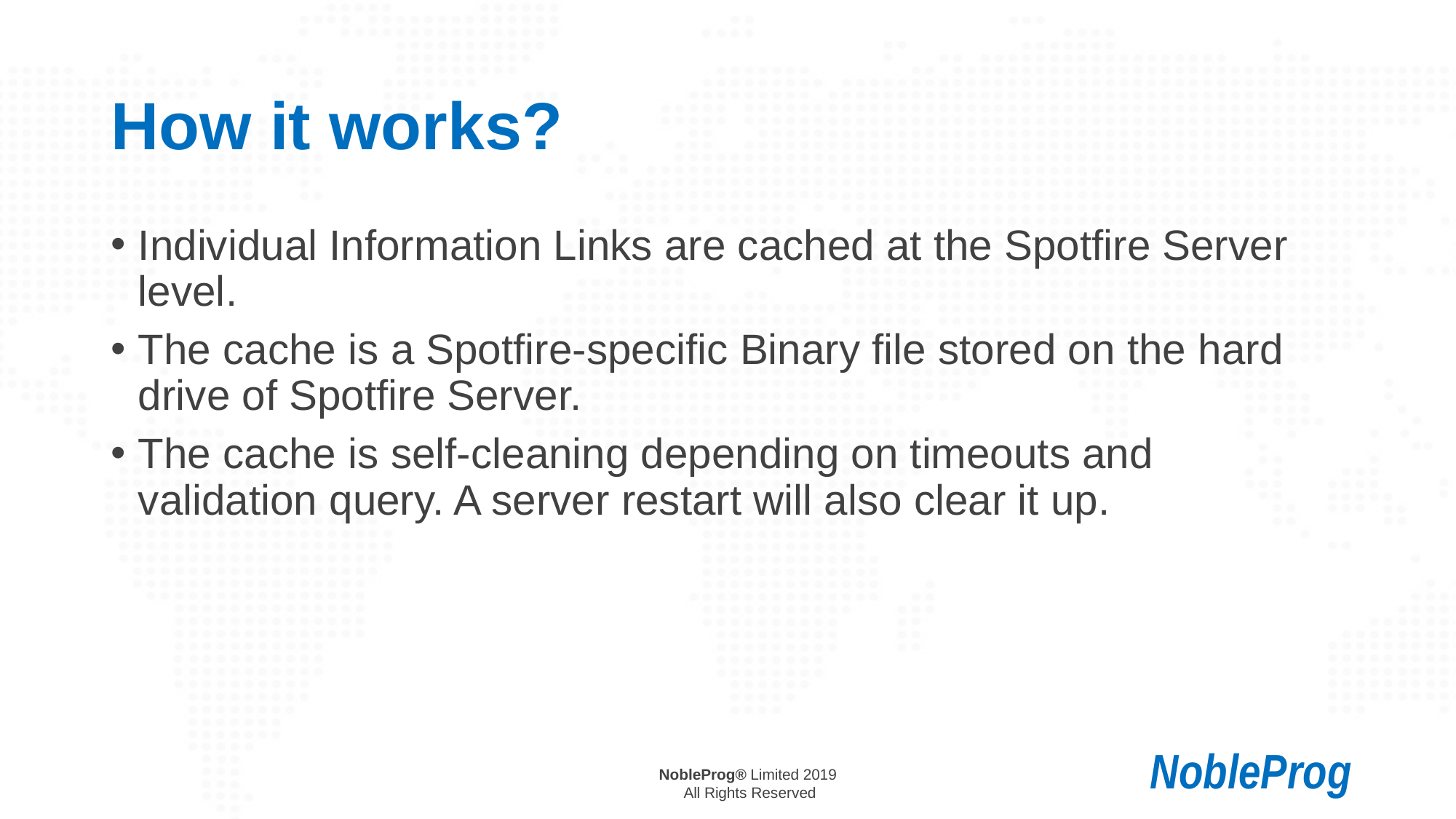

# How it works?
Individual Information Links are cached at the Spotfire Server level.
The cache is a Spotfire-specific Binary file stored on the hard drive of Spotfire Server.
The cache is self-cleaning depending on timeouts and validation query. A server restart will also clear it up.